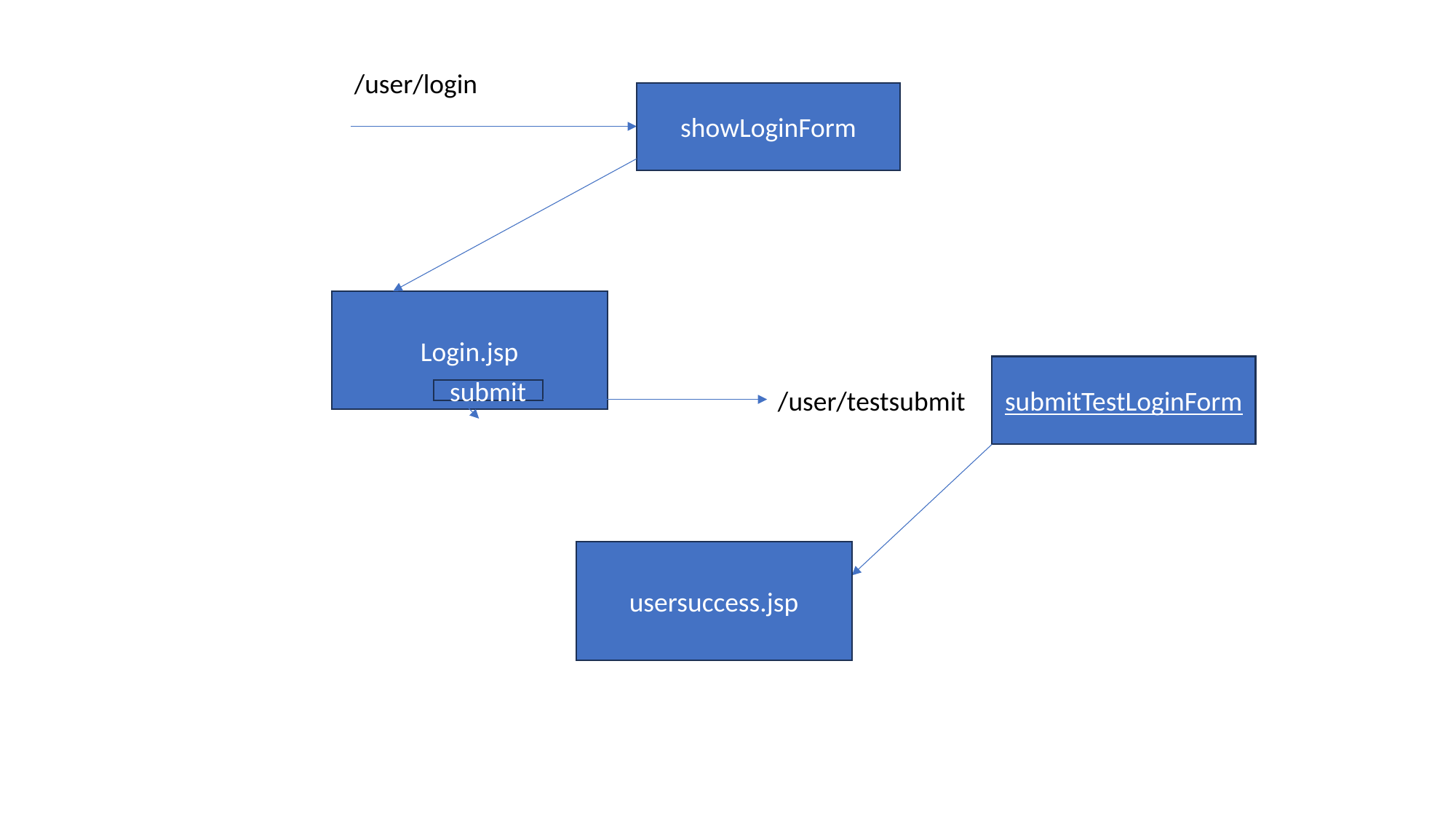

/user/login
showLoginForm
Login.jsp
submitTestLoginForm
/user/testsubmit
submit
usersuccess.jsp